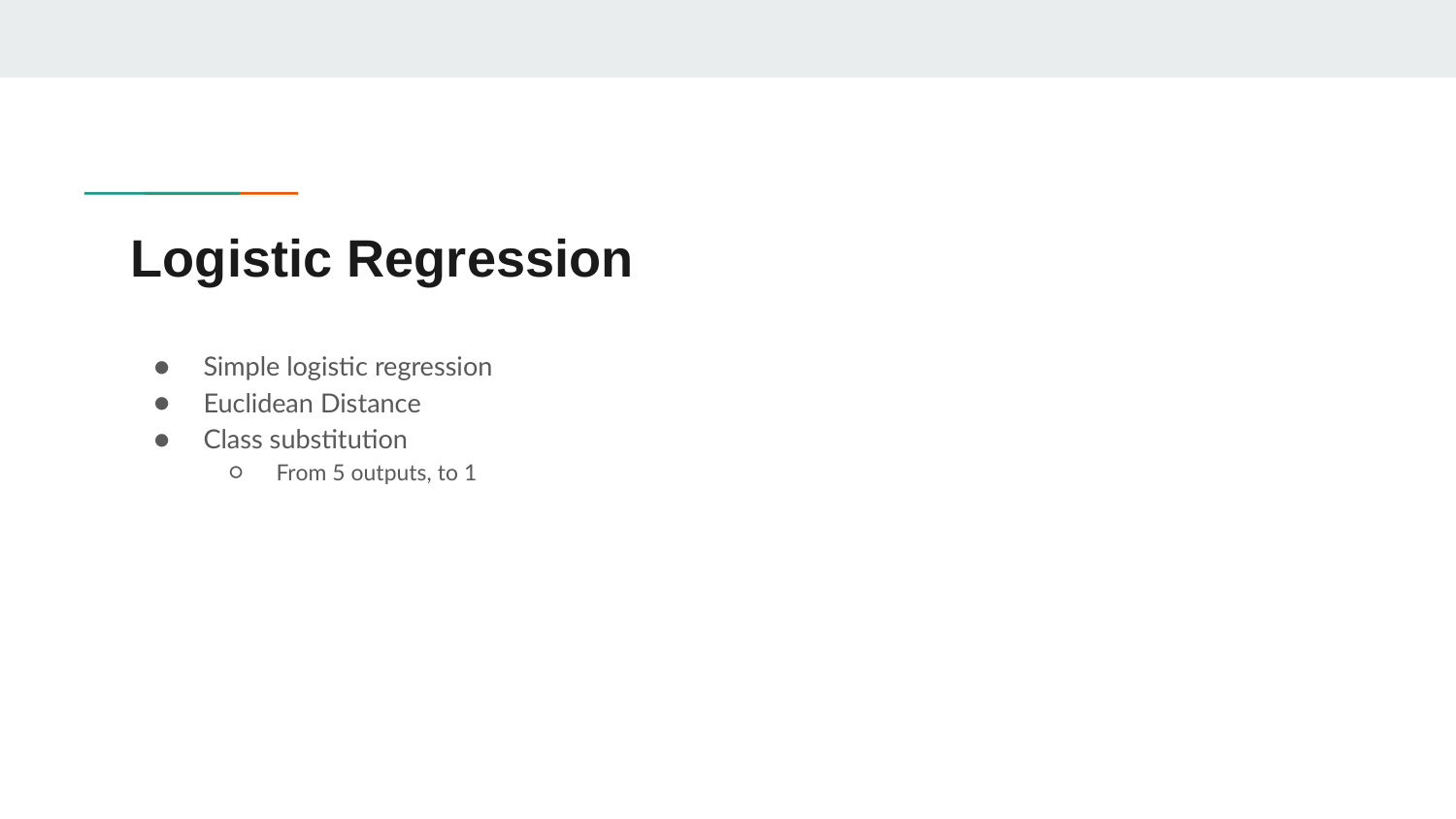

# Logistic Regression
Simple logistic regression
Euclidean Distance
Class substitution
From 5 outputs, to 1